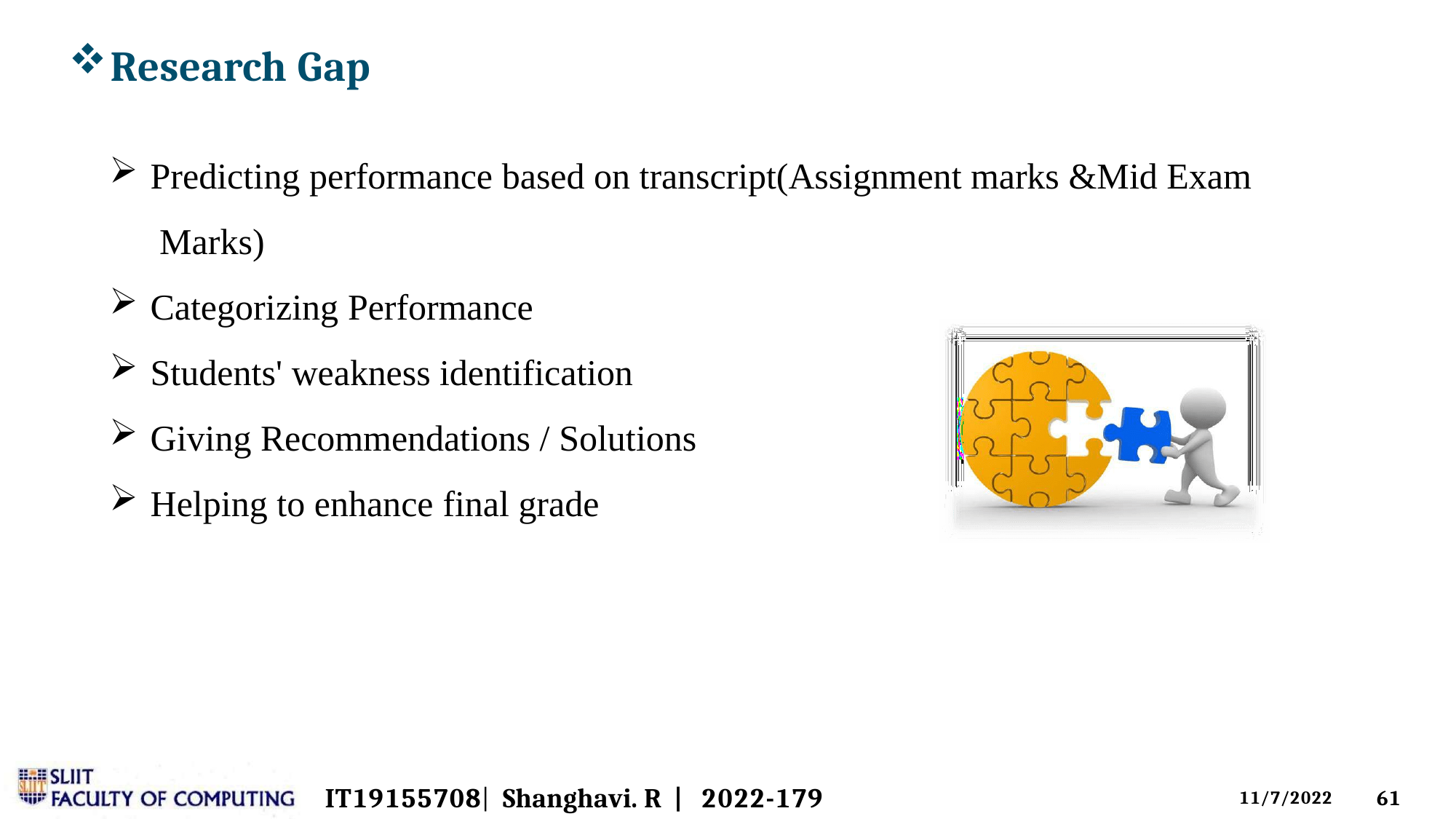

Research Gap
Predicting performance based on transcript(Assignment marks &Mid Exam  Marks)
Categorizing Performance
Students' weakness identification
Giving Recommendations / Solutions
Helping to enhance final grade

IT19155708|  Shanghavi. R  |	2022-179
61
11/7/2022